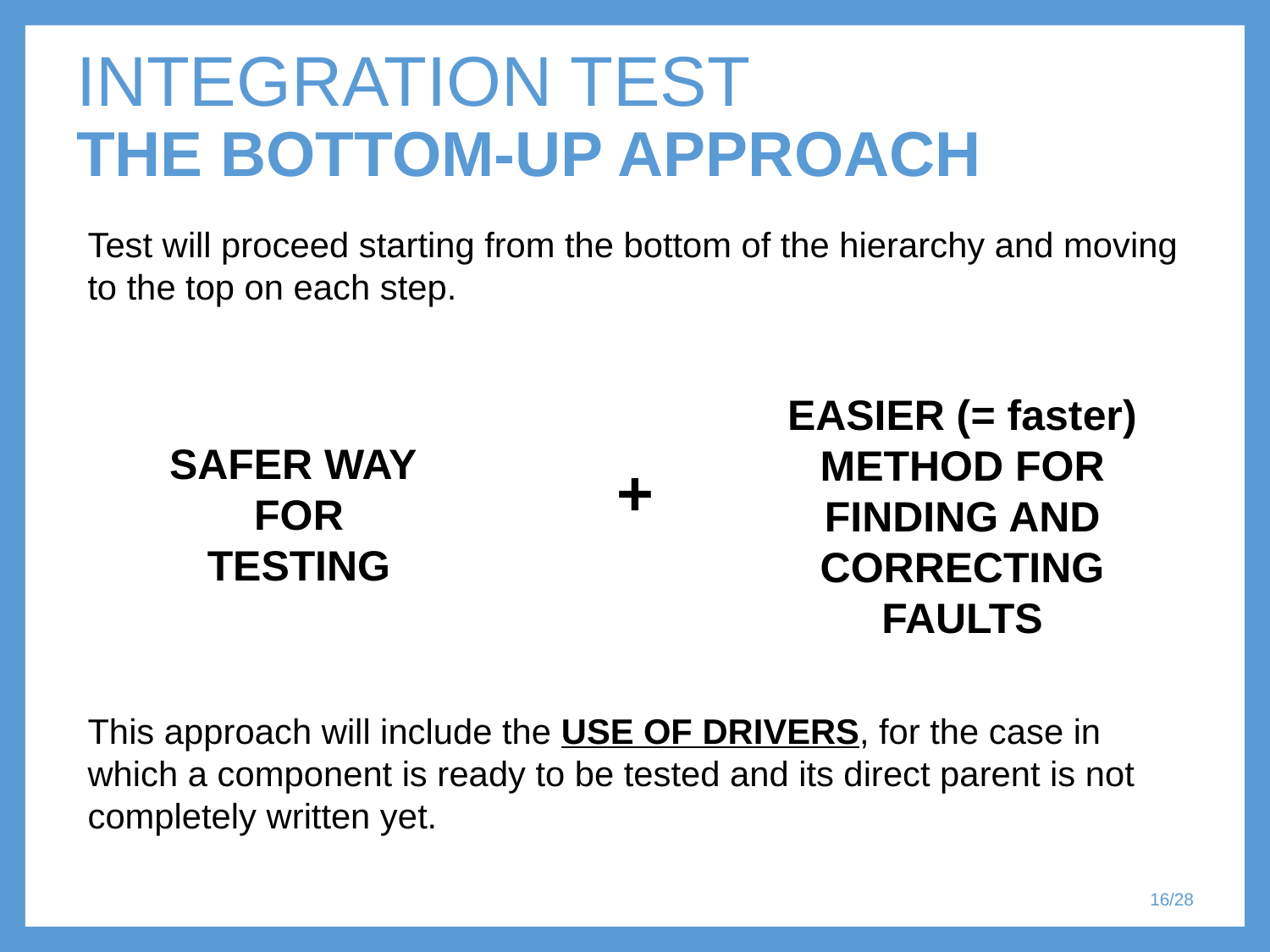

# INTEGRATION TEST THE BOTTOM-UP APPROACH
Test will proceed starting from the bottom of the hierarchy and moving to the top on each step.

This approach will include the USE OF DRIVERS, for the case in which a component is ready to be tested and its direct parent is not completely written yet.
EASIER (= faster) METHOD FOR FINDING AND CORRECTING FAULTS
SAFER WAY
FOR TESTING
+
16/28